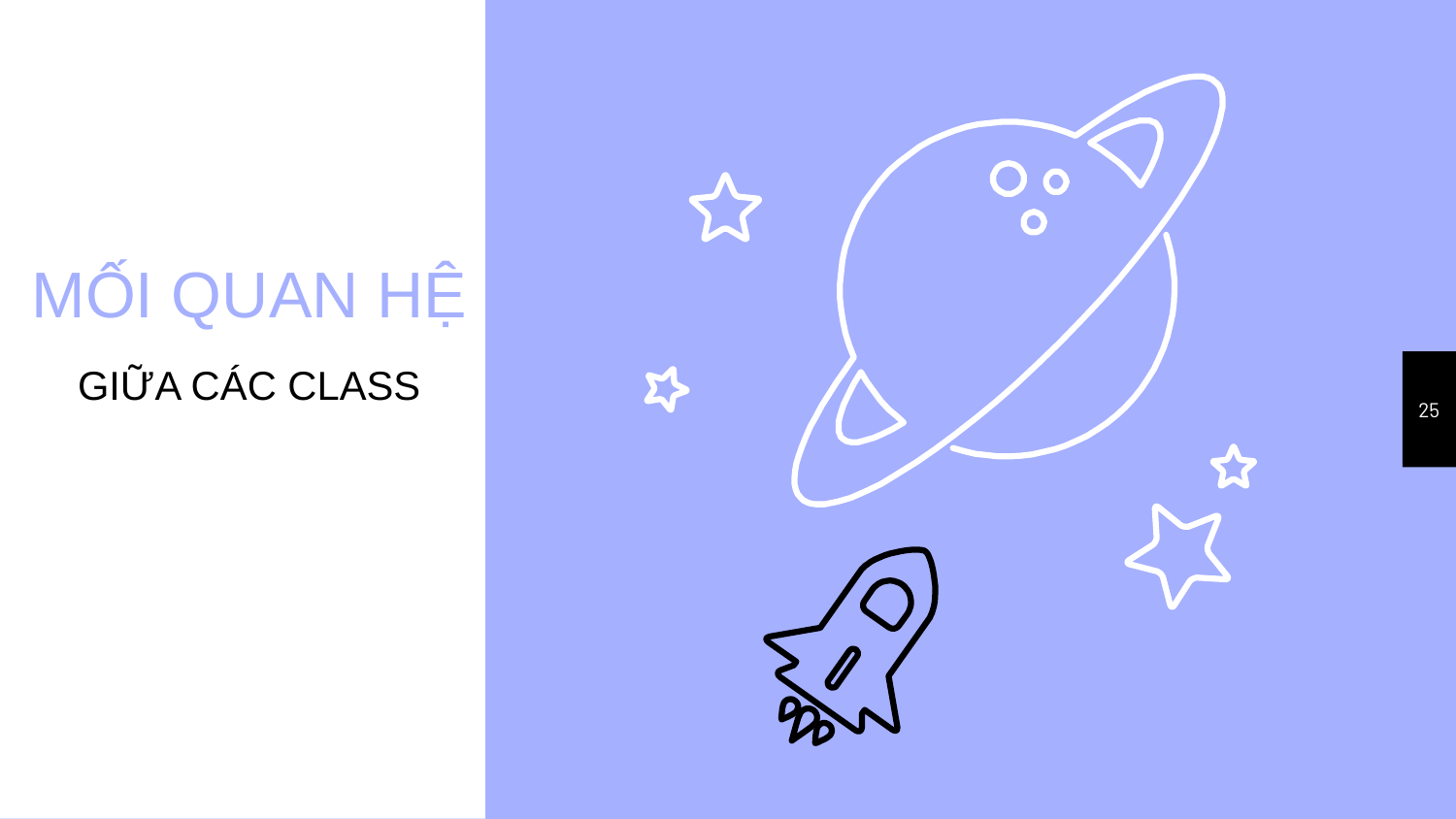

MỐI QUAN HỆ

GIỮA CÁC CLASS
25